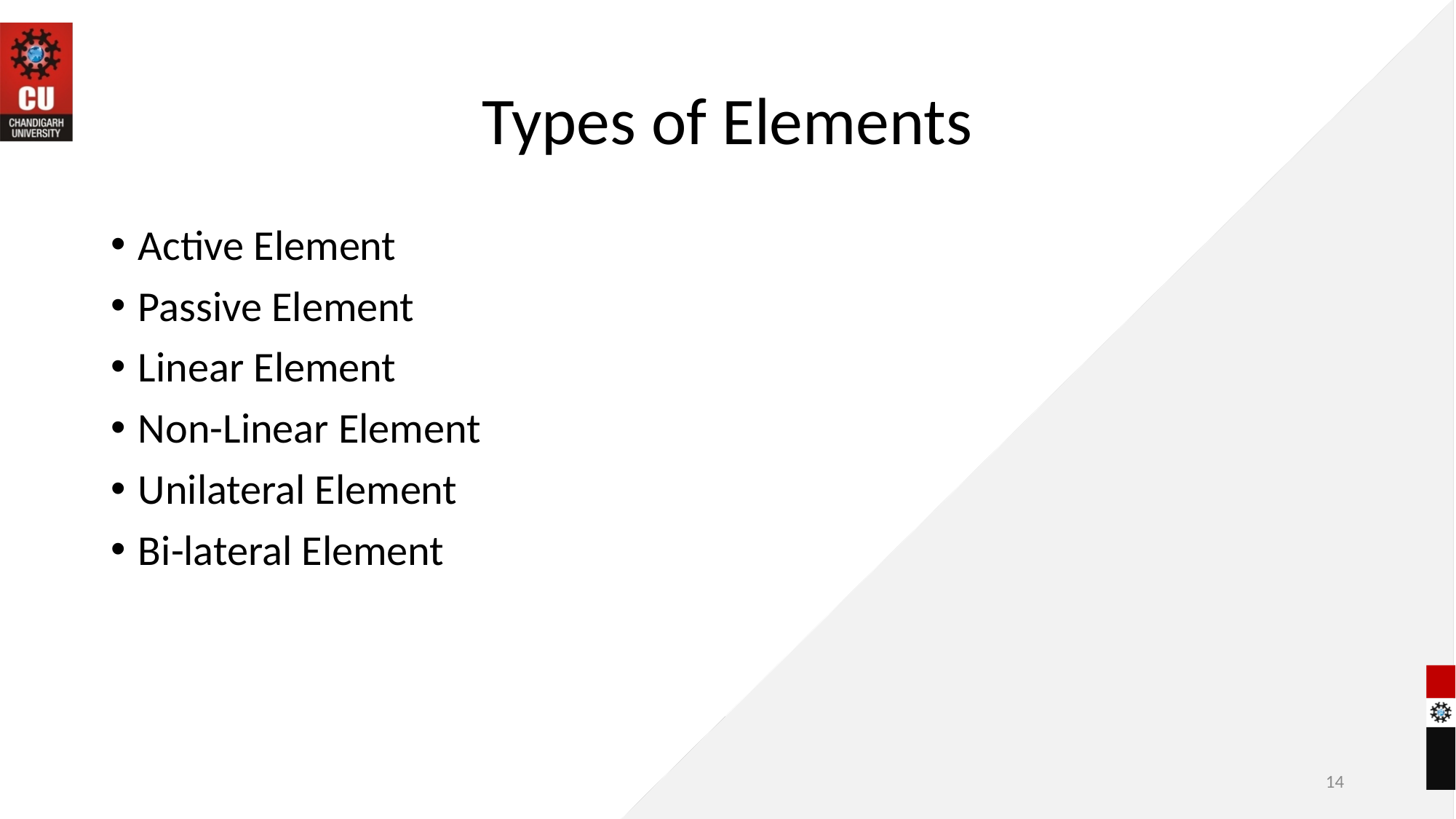

# Types of Elements
Active Element
Passive Element
Linear Element
Non-Linear Element
Unilateral Element
Bi-lateral Element

14